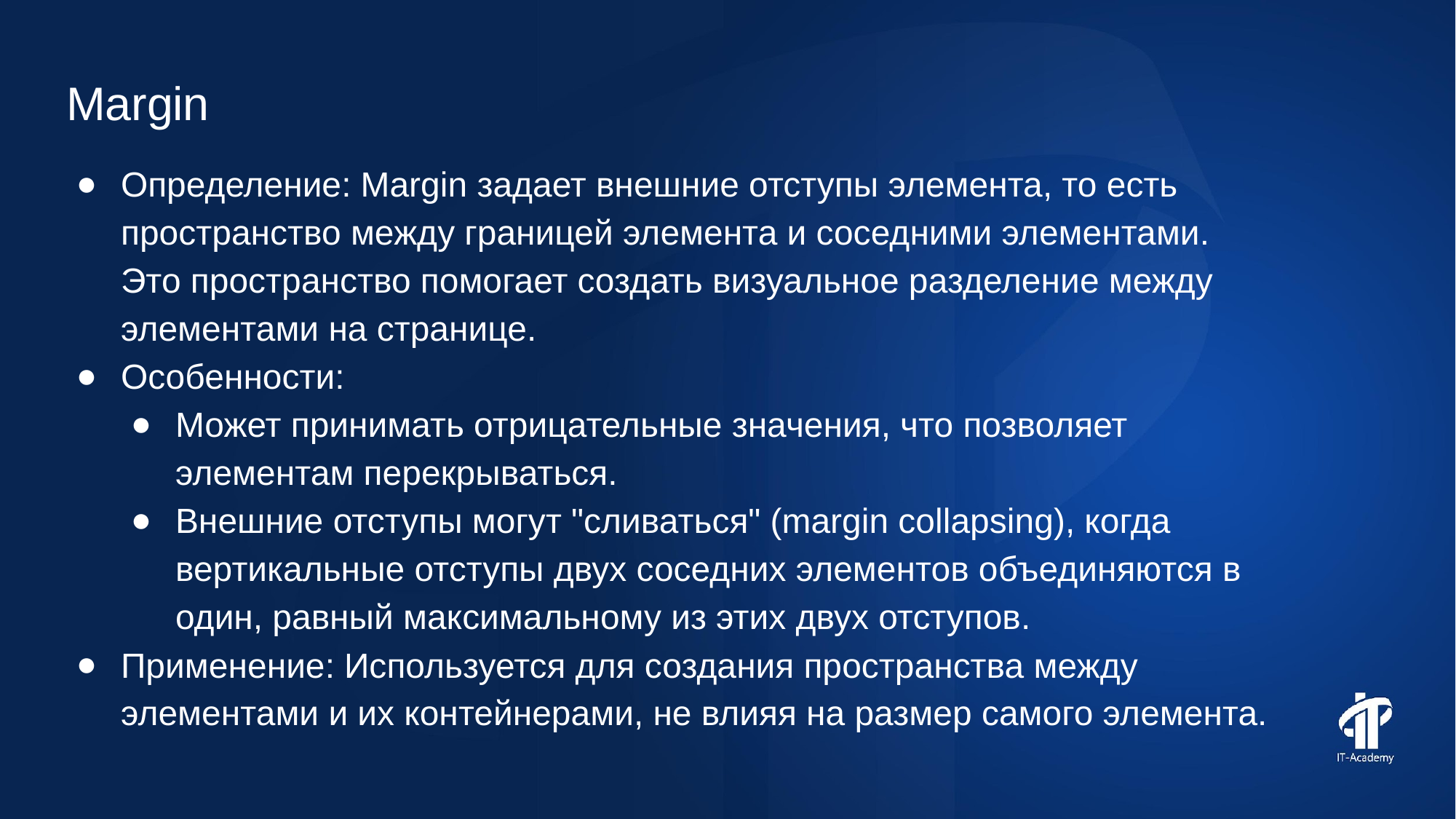

Margin

Определение: Margin задает внешние отступы элемента, то есть пространство между границей элемента и соседними элементами. Это пространство помогает создать визуальное разделение между элементами на странице.
Особенности:
Может принимать отрицательные значения, что позволяет элементам перекрываться.
Внешние отступы могут "сливаться" (margin collapsing), когда вертикальные отступы двух соседних элементов объединяются в один, равный максимальному из этих двух отступов.
Применение: Используется для создания пространства между элементами и их контейнерами, не влияя на размер самого элемента.